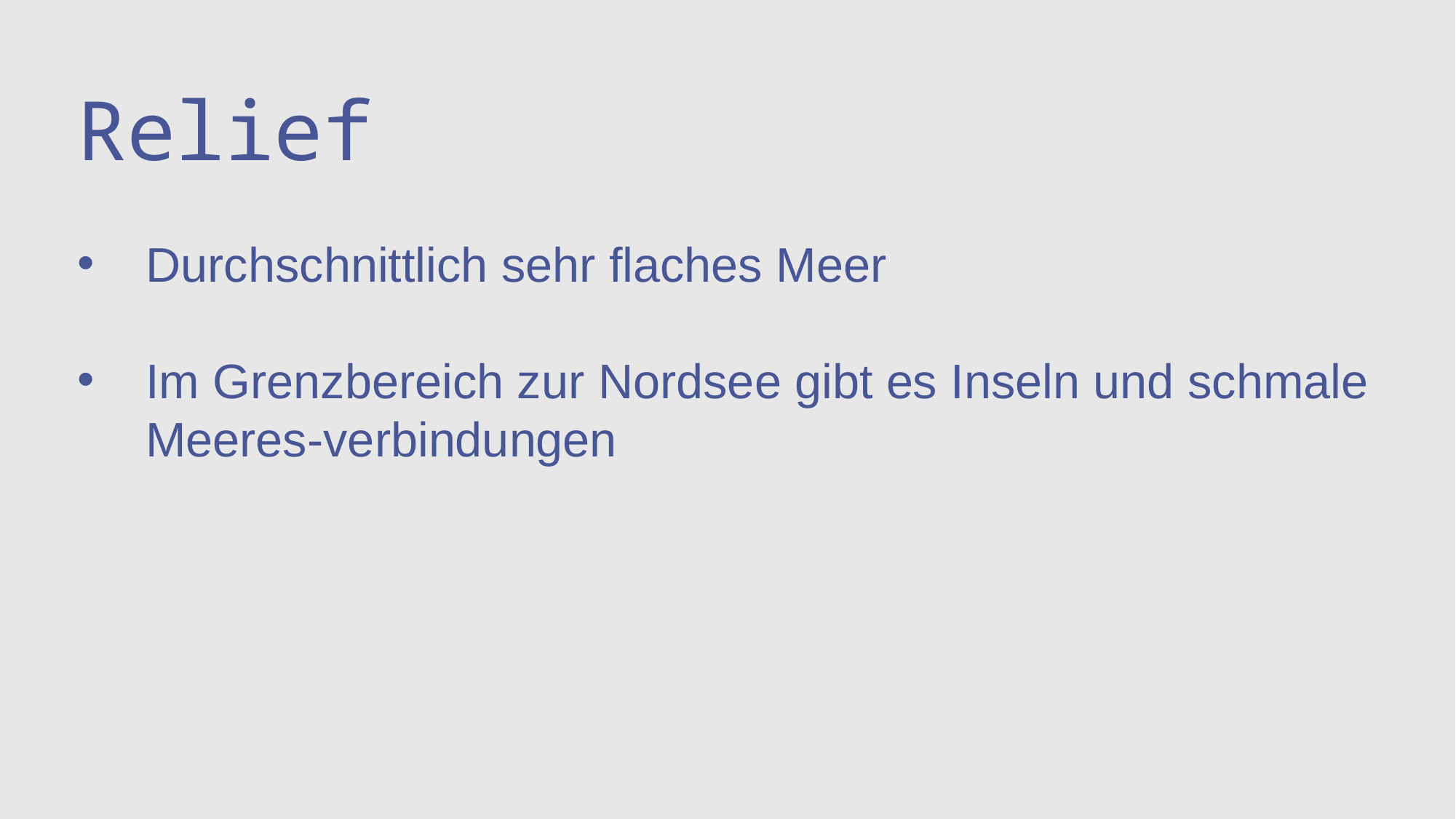

Relief
Durchschnittlich sehr flaches Meer

Im Grenzbereich zur Nordsee gibt es Inseln und schmale Meeres-verbindungen